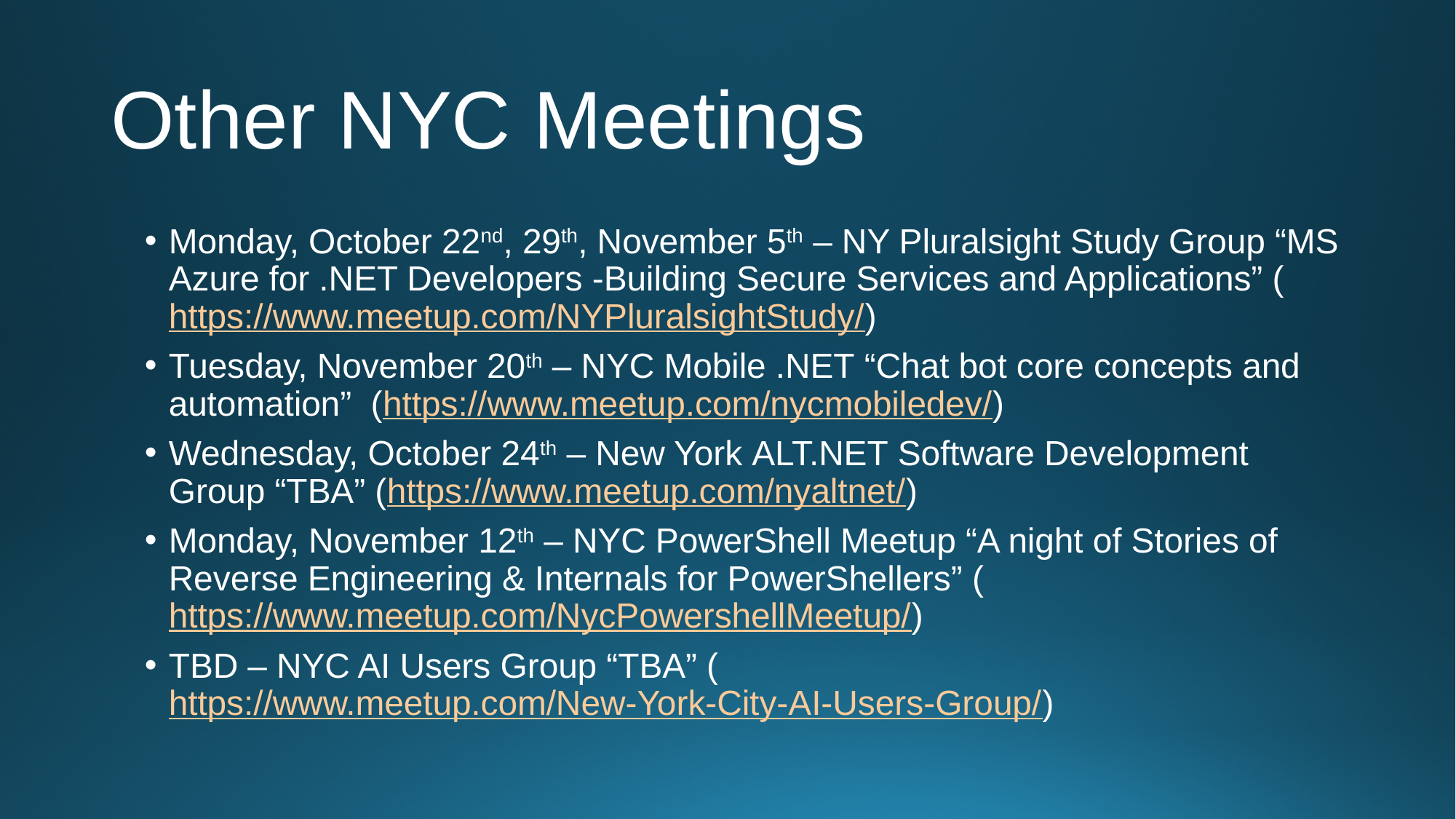

# Other NYC Meetings
Monday, October 22nd, 29th, November 5th – NY Pluralsight Study Group “MS Azure for .NET Developers -Building Secure Services and Applications” (https://www.meetup.com/NYPluralsightStudy/)
Tuesday, November 20th – NYC Mobile .NET “Chat bot core concepts and automation”  (https://www.meetup.com/nycmobiledev/)
Wednesday, October 24th – New York ALT.NET Software Development Group “TBA” (https://www.meetup.com/nyaltnet/)
Monday, November 12th – NYC PowerShell Meetup “A night of Stories of Reverse Engineering & Internals for PowerShellers” (https://www.meetup.com/NycPowershellMeetup/)
TBD – NYC AI Users Group “TBA” (https://www.meetup.com/New-York-City-AI-Users-Group/)